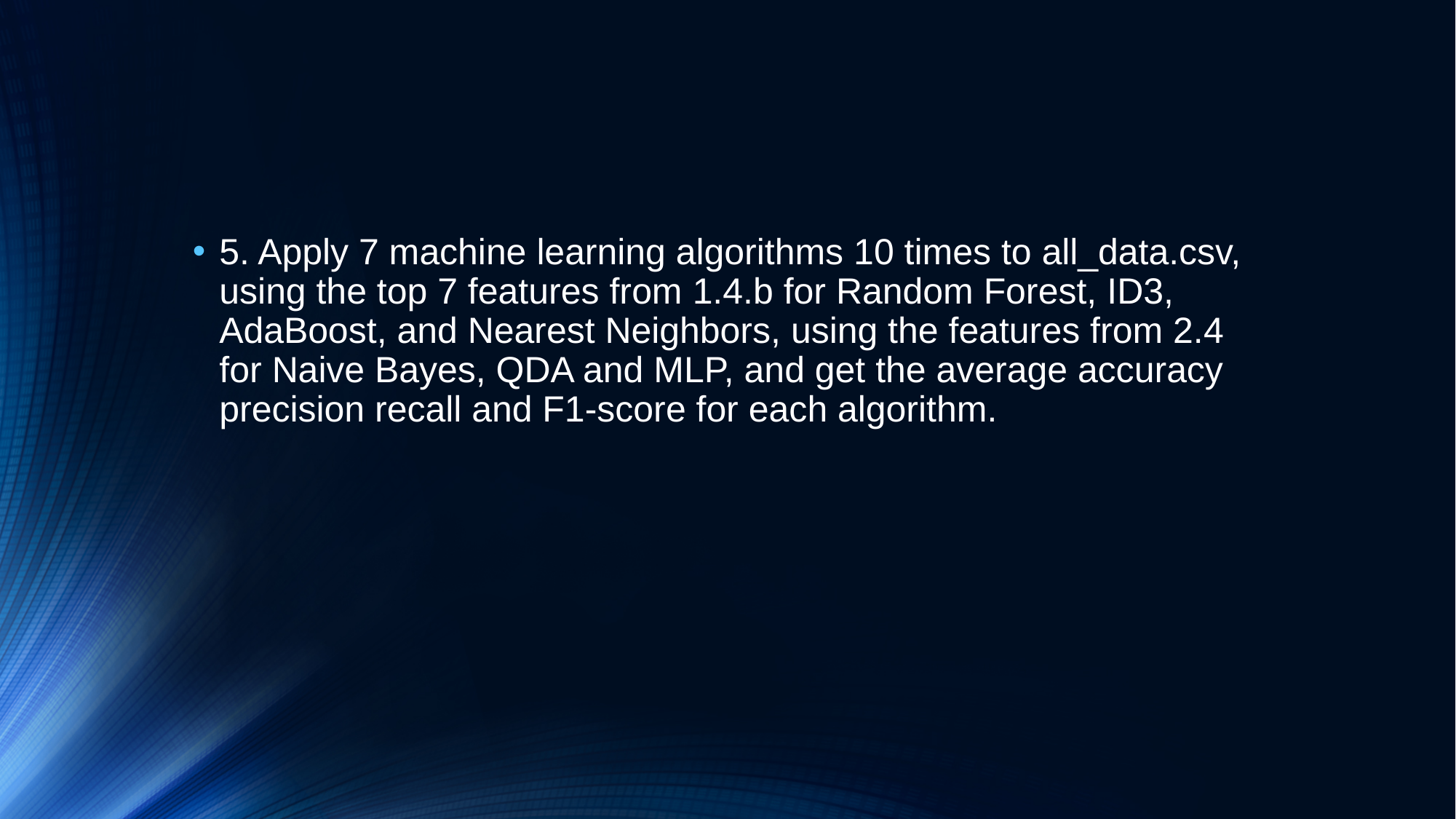

#
5. Apply 7 machine learning algorithms 10 times to all_data.csv, using the top 7 features from 1.4.b for Random Forest, ID3, AdaBoost, and Nearest Neighbors, using the features from 2.4 for Naive Bayes, QDA and MLP, and get the average accuracy precision recall and F1-score for each algorithm.